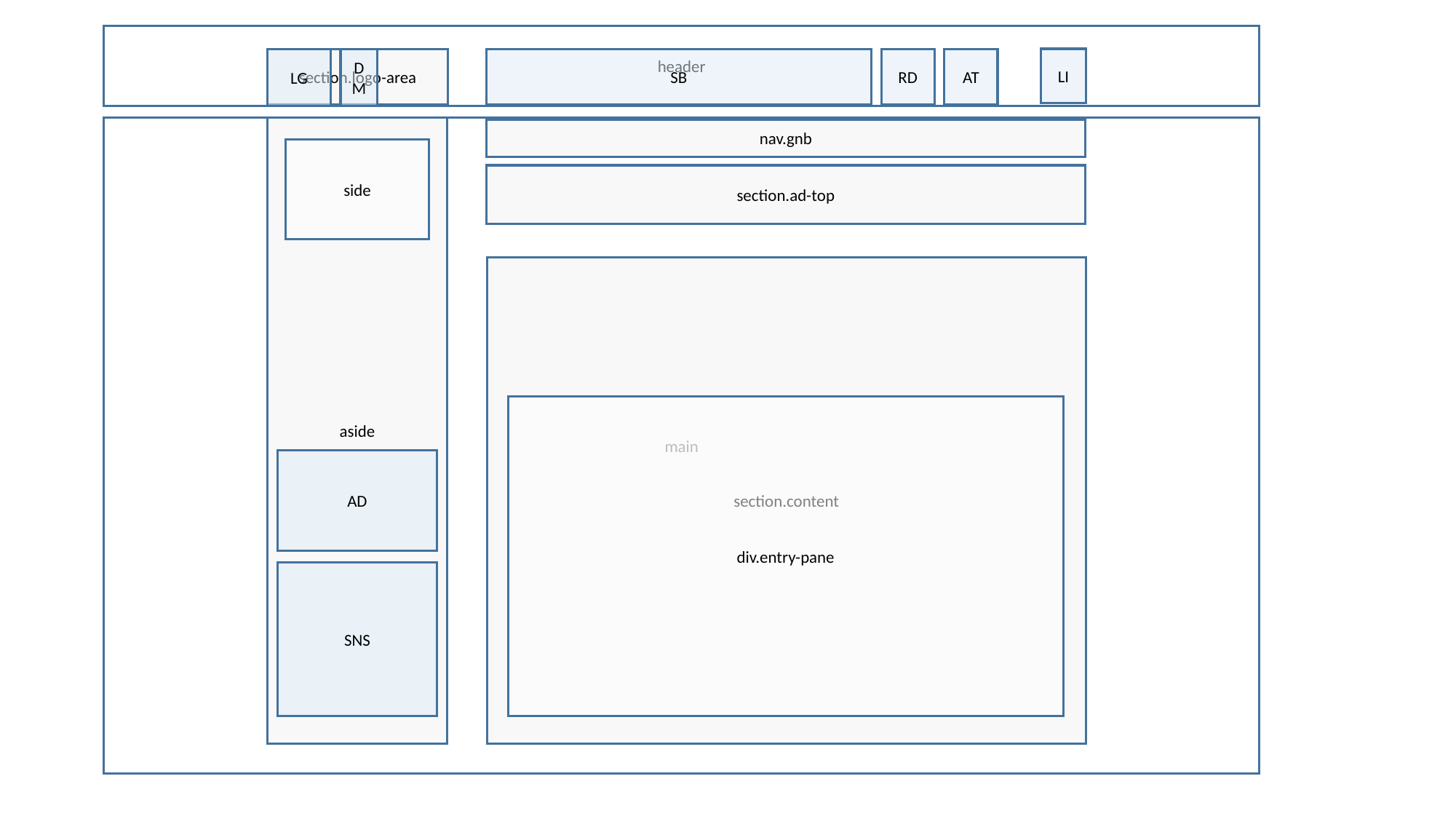

header
section.logo-area
SB
RD
LI
LG
DM
AT
main
aside
nav.gnb
side
section.ad-top
section.content
div.entry-pane
AD
SNS